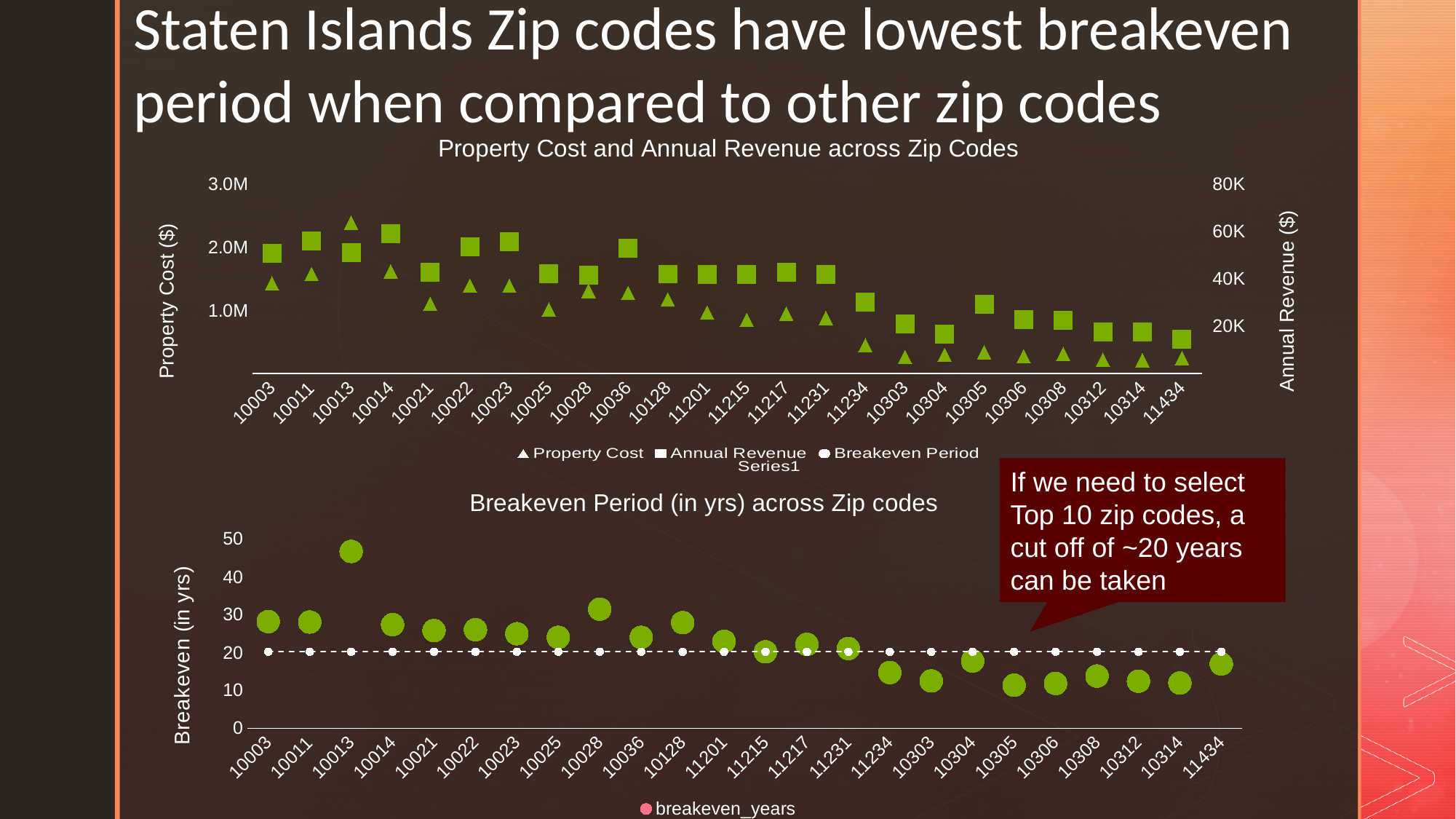

Staten Islands Zip codes have lowest breakeven period when compared to other zip codes

### Chart: Property Cost and Annual Revenue across Zip Codes

| Category | cost_dollars_mean | revenue_annual |
|---|---|---|
| 10003 | 1429409.54442823 | 50717.4618625986 |
| 10011 | 1576240.60862278 | 56179.0185715098 |
| 10013 | 2388260.28868475 | 51117.8467476642 |
| 10014 | 1615974.00194253 | 59037.2412133063 |
| 10021 | 1102531.84057322 | 42701.3514299723 |
| 10022 | 1392316.50178861 | 53476.9020848341 |
| 10023 | 1391555.82703541 | 55724.0845783834 |
| 10025 | 1012866.62711038 | 42172.5827556006 |
| 10028 | 1305779.09659334 | 41484.9388046812 |
| 10036 | 1275410.18128884 | 53106.3201803248 |
| 10128 | 1172504.27265138 | 42008.801351555 |
| 11201 | 964067.921263324 | 42001.0152183071 |
| 11215 | 847392.856041162 | 41945.0696904605 |
| 11217 | 947497.066179769 | 42771.2200388966 |
| 11231 | 880791.479323925 | 41832.9133835092 |
| 11234 | 445798.750765775 | 30301.6266639819 |
| 10303 | 260665.115672858 | 20862.9821260279 |
| 10304 | 294431.424583074 | 16578.0845331494 |
| 10305 | 333152.270827883 | 29322.0904525197 |
| 10306 | 271392.309466427 | 22933.2867035596 |
| 10308 | 309504.301917956 | 22439.440419059 |
| 10312 | 216405.842701206 | 17427.2361299012 |
| 10314 | 209249.31137411 | 17511.5900089526 |
| 11434 | 245466.197385105 | 14456.9176810877 |

### Chart

| Category | Property Cost | Annual Revenue | Breakeven Period |
|---|---|---|---|
|  | None | None | None |
If we need to select Top 10 zip codes, a cut off of ~20 years can be taken

### Chart: Breakeven Period (in yrs) across Zip codes

| Category | Breakeven Time | Column1 |
|---|---|---|
| 10003 | 28.1837752114 | 20.2024424394718 |
| 10011 | 28.0574607514083 | 20.2024424394718 |
| 10013 | 46.720674688706 | 20.2024424394718 |
| 10014 | 27.3721123943426 | 20.2024424394718 |
| 10021 | 25.8196006367926 | 20.2024424394718 |
| 10022 | 26.035848142061 | 20.2024424394718 |
| 10023 | 24.9722510035675 | 20.2024424394718 |
| 10025 | 24.0171827507023 | 20.2024424394718 |
| 10028 | 31.4759798186322 | 20.2024424394718 |
| 10036 | 24.016165626956 | 20.2024424394718 |
| 10128 | 27.9109194961112 | 20.2024424394718 |
| 11201 | 22.9534432977971 | 20.2024424394718 |
| 11215 | 20.2024424394718 | 20.2024424394718 |
| 11217 | 22.1526780231685 | 20.2024424394718 |
| 11231 | 21.0549877616494 | 20.2024424394718 |
| 11234 | 14.7120402382779 | 20.2024424394718 |
| 10303 | 12.4941446097325 | 20.2024424394718 |
| 10304 | 17.7602800850926 | 20.2024424394718 |
| 10305 | 11.361818536347 | 20.2024424394718 |
| 10306 | 11.833991044306 | 20.2024424394718 |
| 10308 | 13.7928707729752 | 20.2024424394718 |
| 10312 | 12.4176800663131 | 20.2024424394718 |
| 10314 | 11.949189723328 | 20.2024424394718 |
| 11434 | 16.9791516283046 | 20.2024424394718 |

### Chart

| Category | breakeven_years |
|---|---|
| Manhattan | None |
| Brooklyn | None |
| Staten Island | None |
| Queens | None |